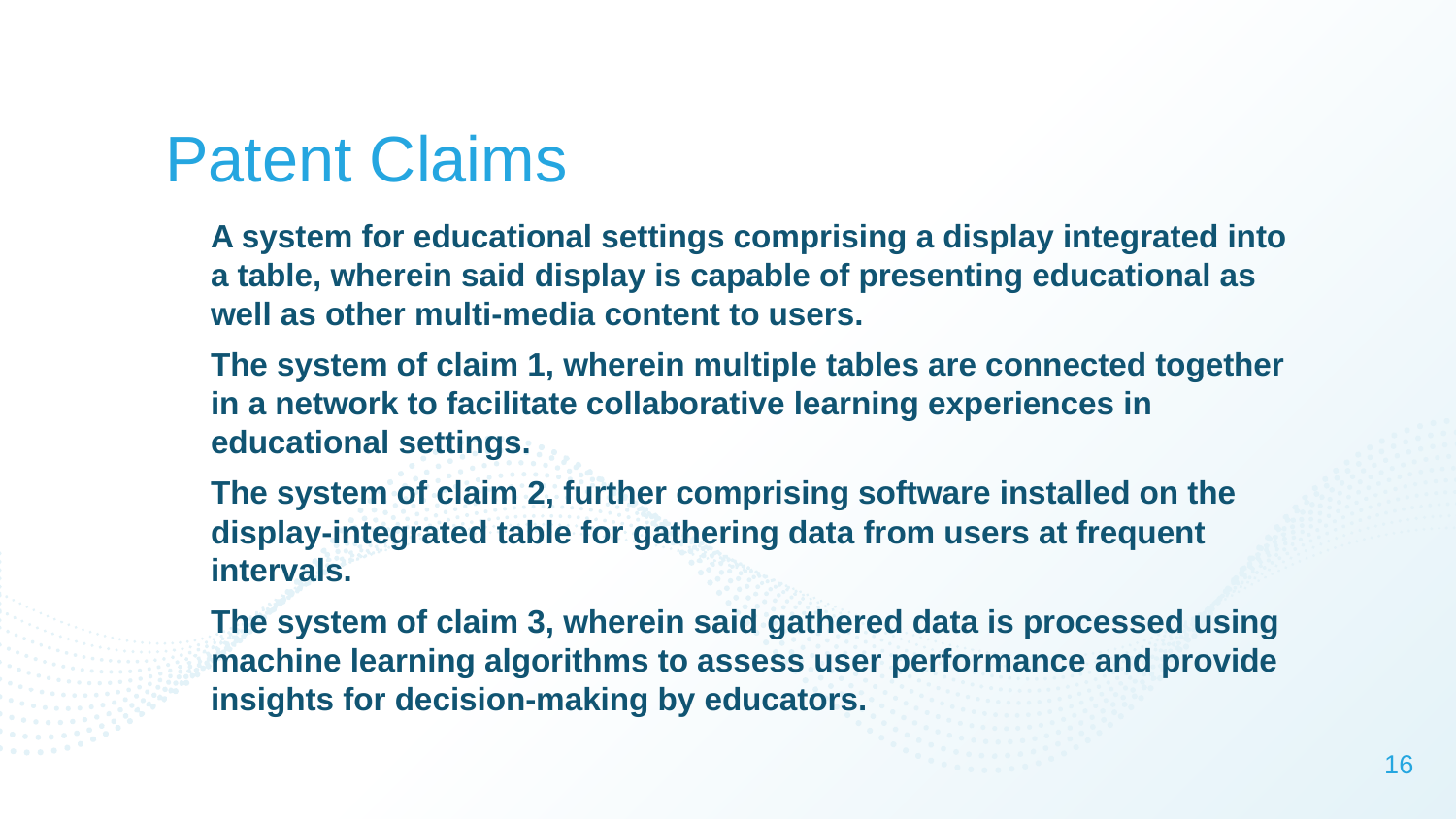

# Patent Claims
A system for educational settings comprising a display integrated into a table, wherein said display is capable of presenting educational as well as other multi-media content to users.
The system of claim 1, wherein multiple tables are connected together in a network to facilitate collaborative learning experiences in educational settings.
The system of claim 2, further comprising software installed on the display-integrated table for gathering data from users at frequent intervals.
The system of claim 3, wherein said gathered data is processed using machine learning algorithms to assess user performance and provide insights for decision-making by educators.
16